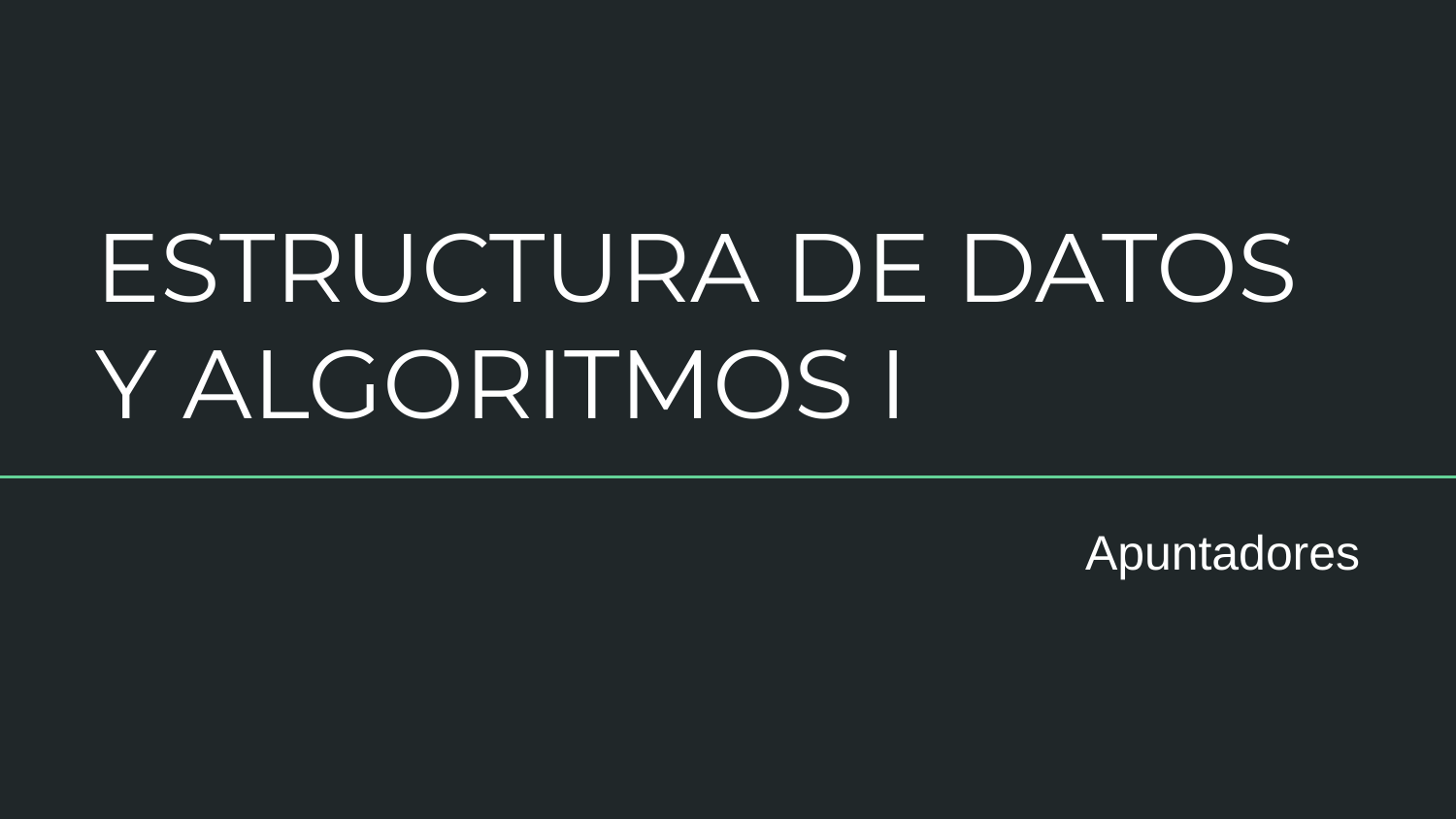

# ESTRUCTURA DE DATOS Y ALGORITMOS I
Apuntadores